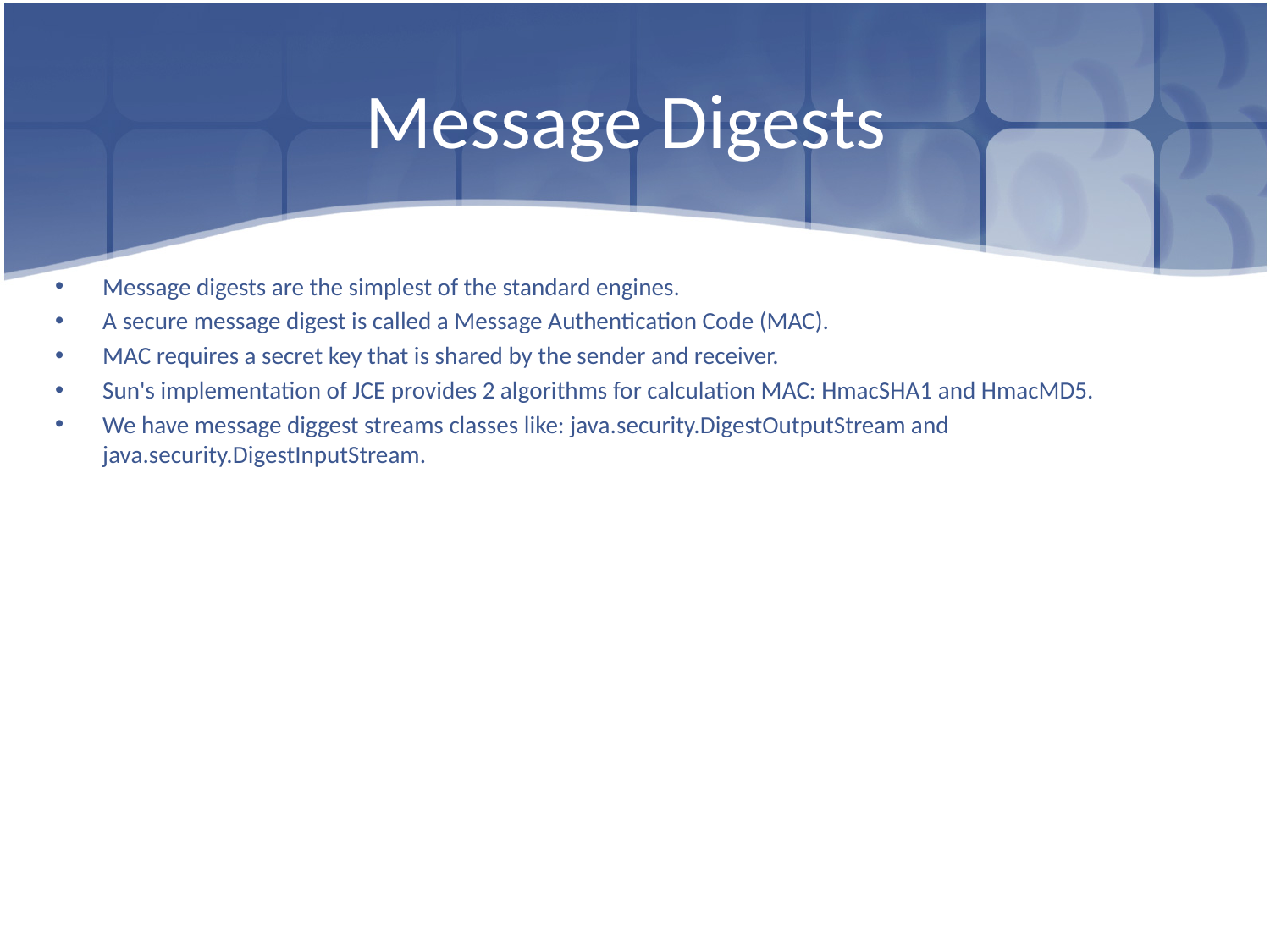

# Message Digests
Message digests are the simplest of the standard engines.
A secure message digest is called a Message Authentication Code (MAC).
MAC requires a secret key that is shared by the sender and receiver.
Sun's implementation of JCE provides 2 algorithms for calculation MAC: HmacSHA1 and HmacMD5.
We have message diggest streams classes like: java.security.DigestOutputStream and java.security.DigestInputStream.